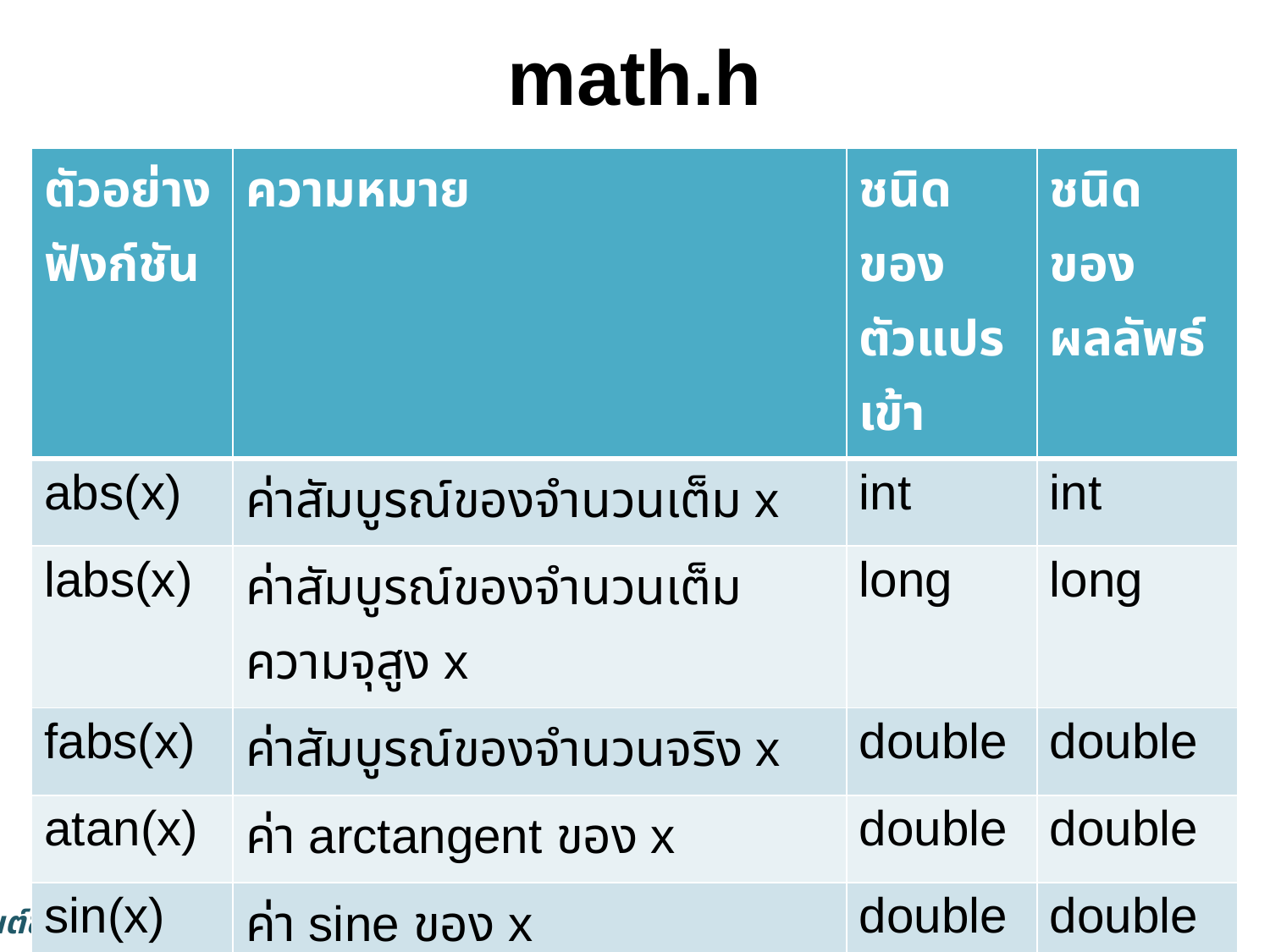

# math.h
| ตัวอย่างฟังก์ชัน | ความหมาย | ชนิดของตัวแปรเข้า | ชนิดของผลลัพธ์ |
| --- | --- | --- | --- |
| abs(x) | ค่าสัมบูรณ์ของจำนวนเต็ม x | int | int |
| labs(x) | ค่าสัมบูรณ์ของจำนวนเต็มความจุสูง x | long | long |
| fabs(x) | ค่าสัมบูรณ์ของจำนวนจริง x | double | double |
| atan(x) | ค่า arctangent ของ x | double | double |
| sin(x) | ค่า sine ของ x | double | double |
| cos(x) | ค่า cosine ของ x | double | double |
| pow(x, y) | ค่า x ยกกำลัง y | double | double |
| fmod(x, y) | ค่าเศษจากการหาร x/y แบบจำนวนจริง | double | double |